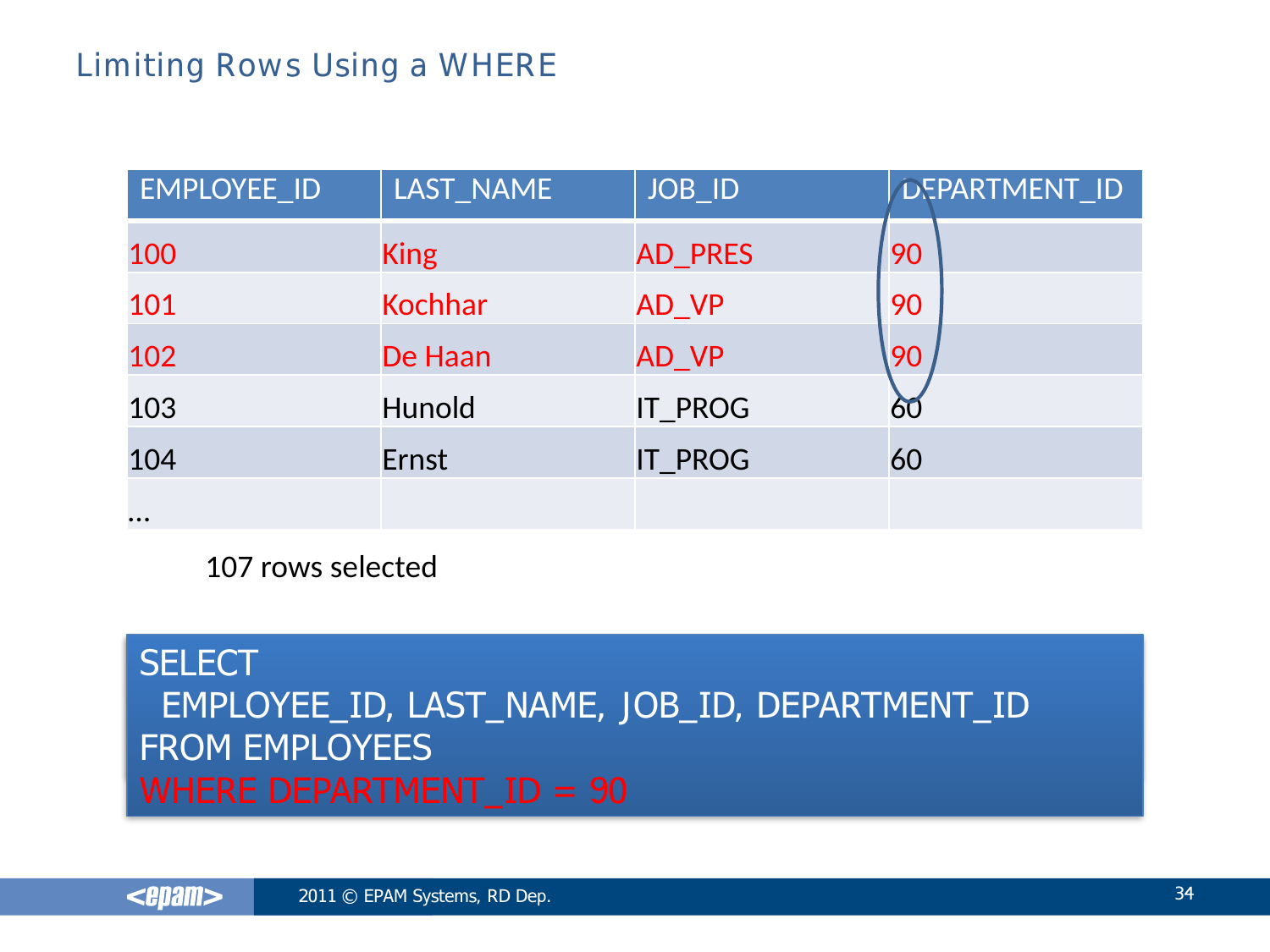

# Limiting Rows Using a WHERE
| EMPLOYEE\_ID | LAST\_NAME | JOB\_ID | DEPARTMENT\_ID |
| --- | --- | --- | --- |
| 100 | King | AD\_PRES | 90 |
| 101 | Kochhar | AD\_VP | 90 |
| 102 | De Haan | AD\_VP | 90 |
| 103 | Hunold | IT\_PROG | 60 |
| 104 | Ernst | IT\_PROG | 60 |
| … |  |  |  |

107 rows selected
SELECT
  EMPLOYEE_ID, LAST_NAME, JOB_ID, DEPARTMENT_ID
FROM EMPLOYEES
WHERE DEPARTMENT_ID = 90
SELECT
  EMPLOYEE_ID, LAST_NAME, JOB_ID, DEPARTMENT_ID
FROM EMPLOYEES
34
2011 © EPAM Systems, RD Dep.